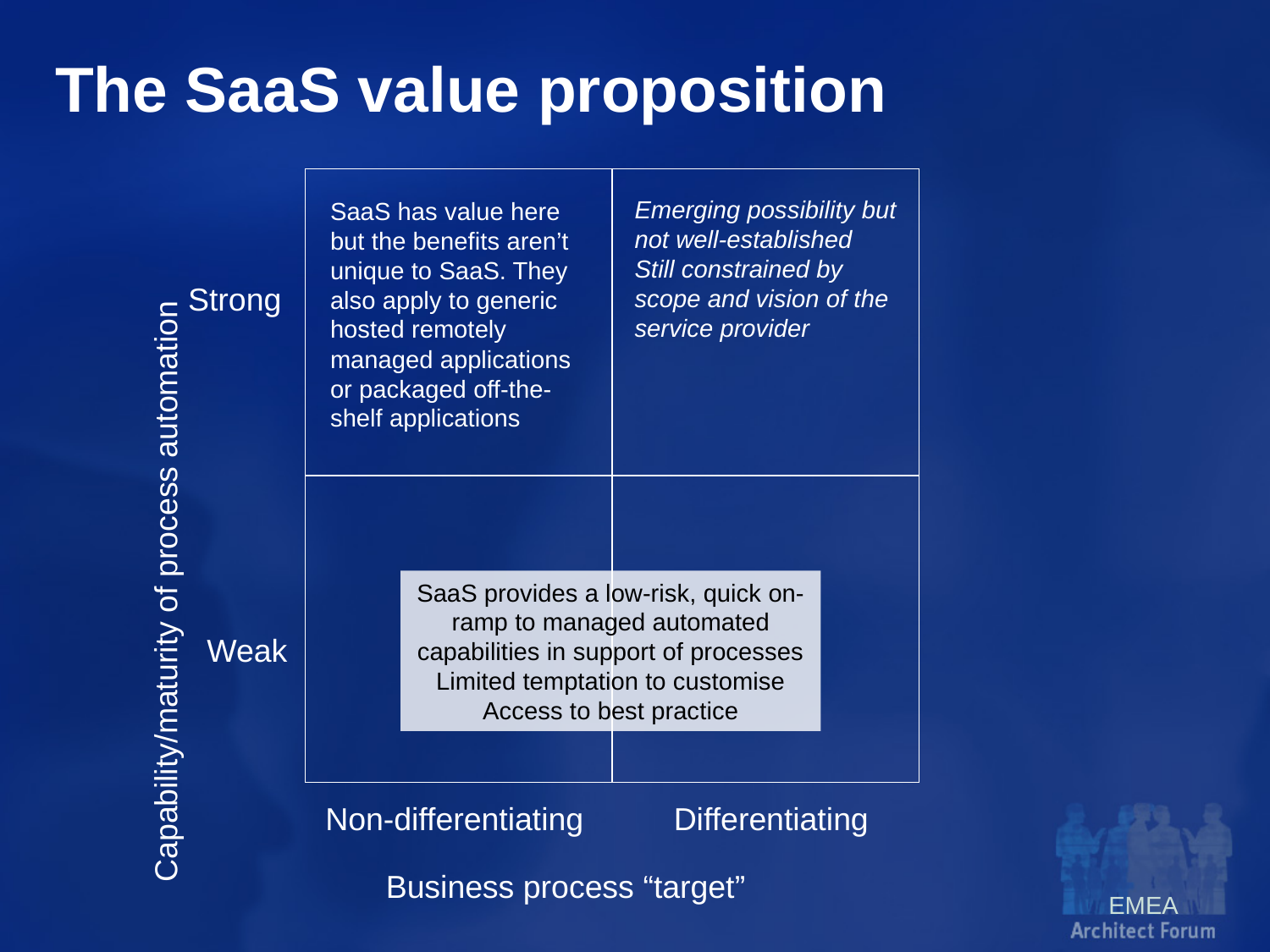

# The SaaS value proposition

Emerging possibility but not well-established
Still constrained by scope and vision of the service provider
SaaS has value here but the benefits aren’t unique to SaaS. They also apply to generic hosted remotely managed applications or packaged off-the-shelf applications
Strong

SaaS provides a low-risk, quick on-ramp to managed automated capabilities in support of processes
Limited temptation to customise
Access to best practice
Capability/maturity of process automation
Weak
Non-differentiating
Differentiating
Business process “target”